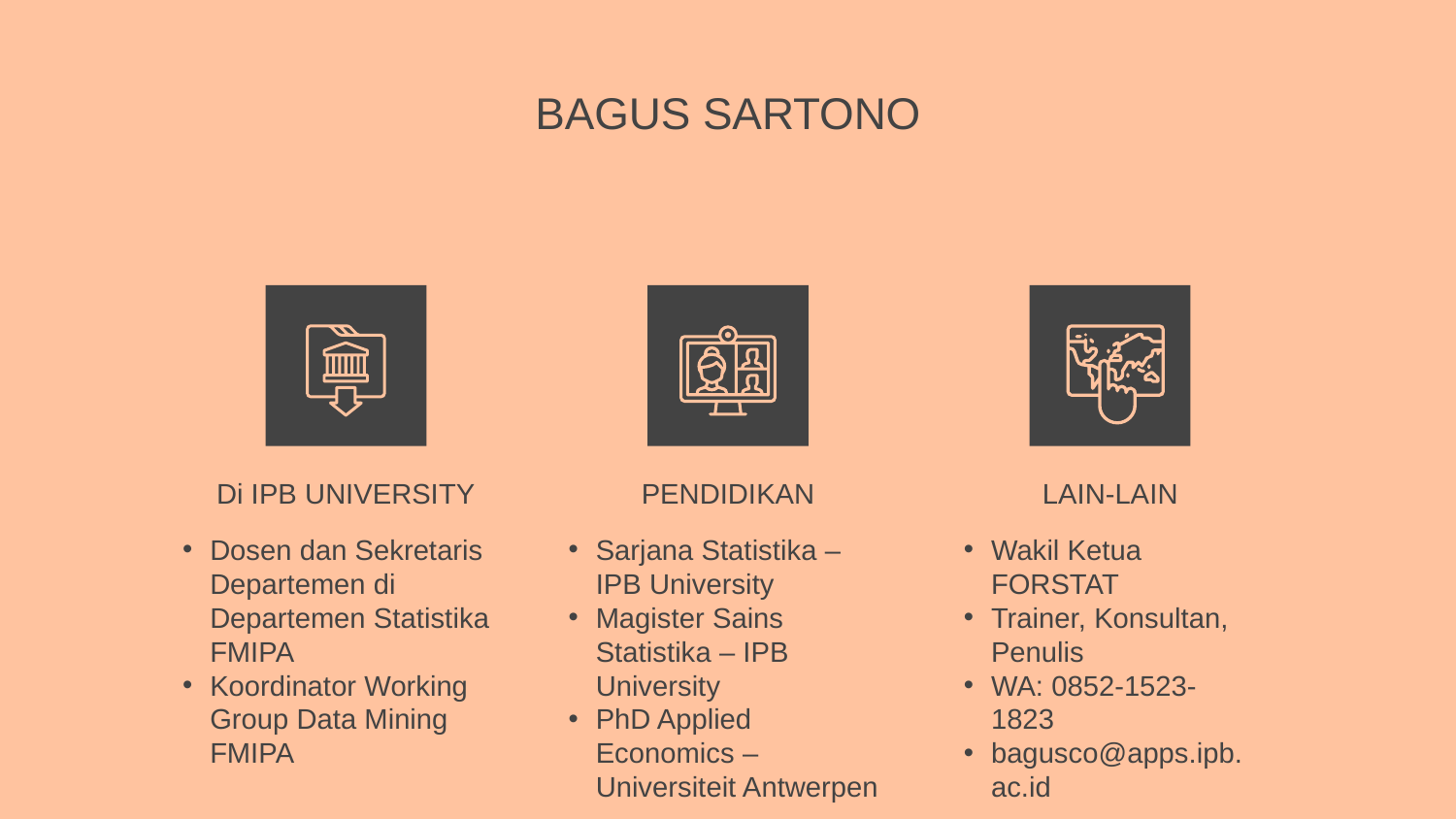

BAGUS SARTONO

# Di IPB UNIVERSITY
PENDIDIKAN
LAIN-LAIN
Dosen dan Sekretaris Departemen di Departemen Statistika FMIPA
Koordinator Working Group Data Mining FMIPA
Sarjana Statistika – IPB University
Magister Sains Statistika – IPB University
PhD Applied Economics – Universiteit Antwerpen
Wakil Ketua FORSTAT
Trainer, Konsultan, Penulis
WA: 0852-1523-1823
bagusco@apps.ipb.ac.id